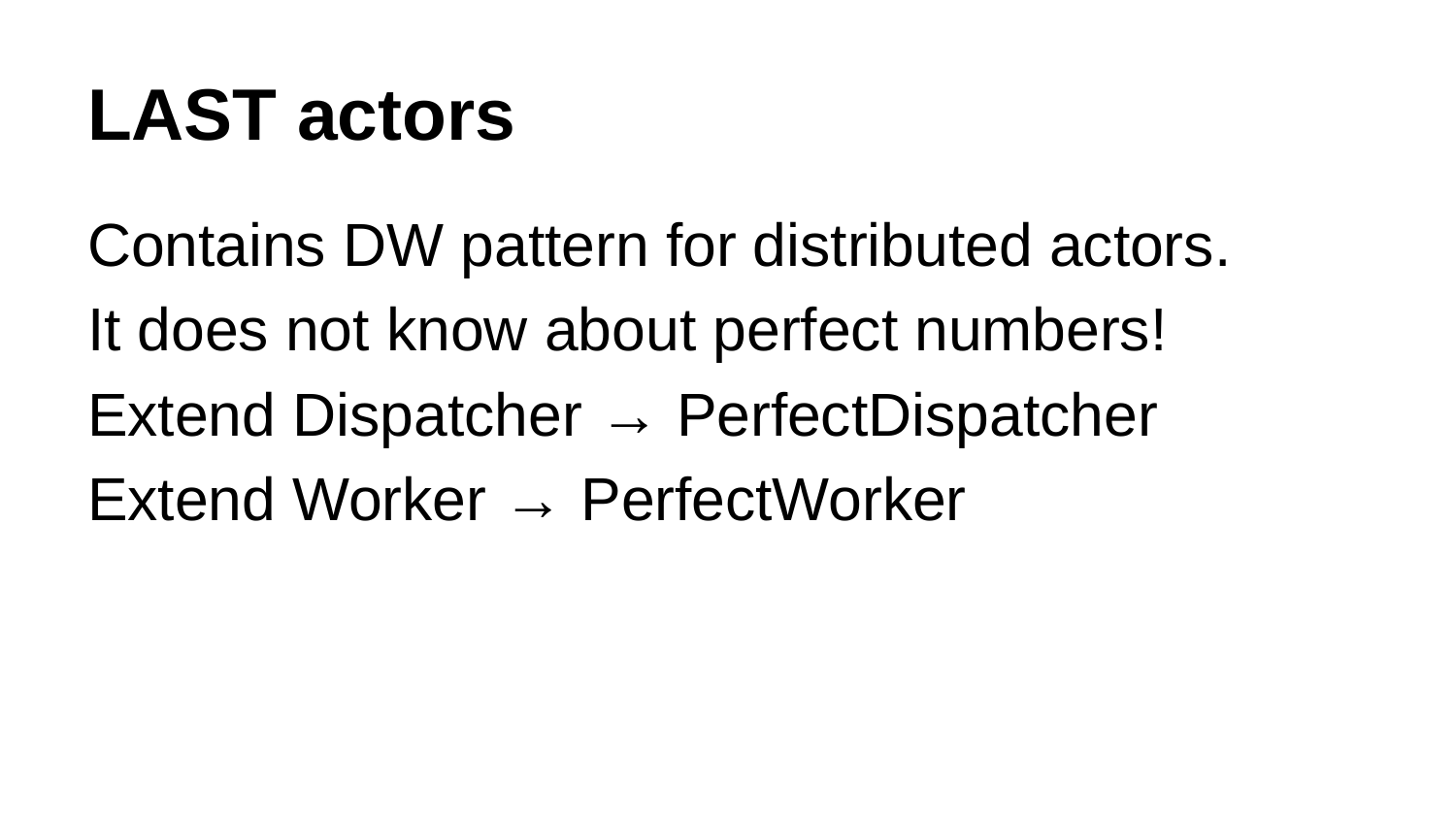

# LAST actors
Contains DW pattern for distributed actors.
It does not know about perfect numbers!
Extend Dispatcher → PerfectDispatcher
Extend Worker → PerfectWorker